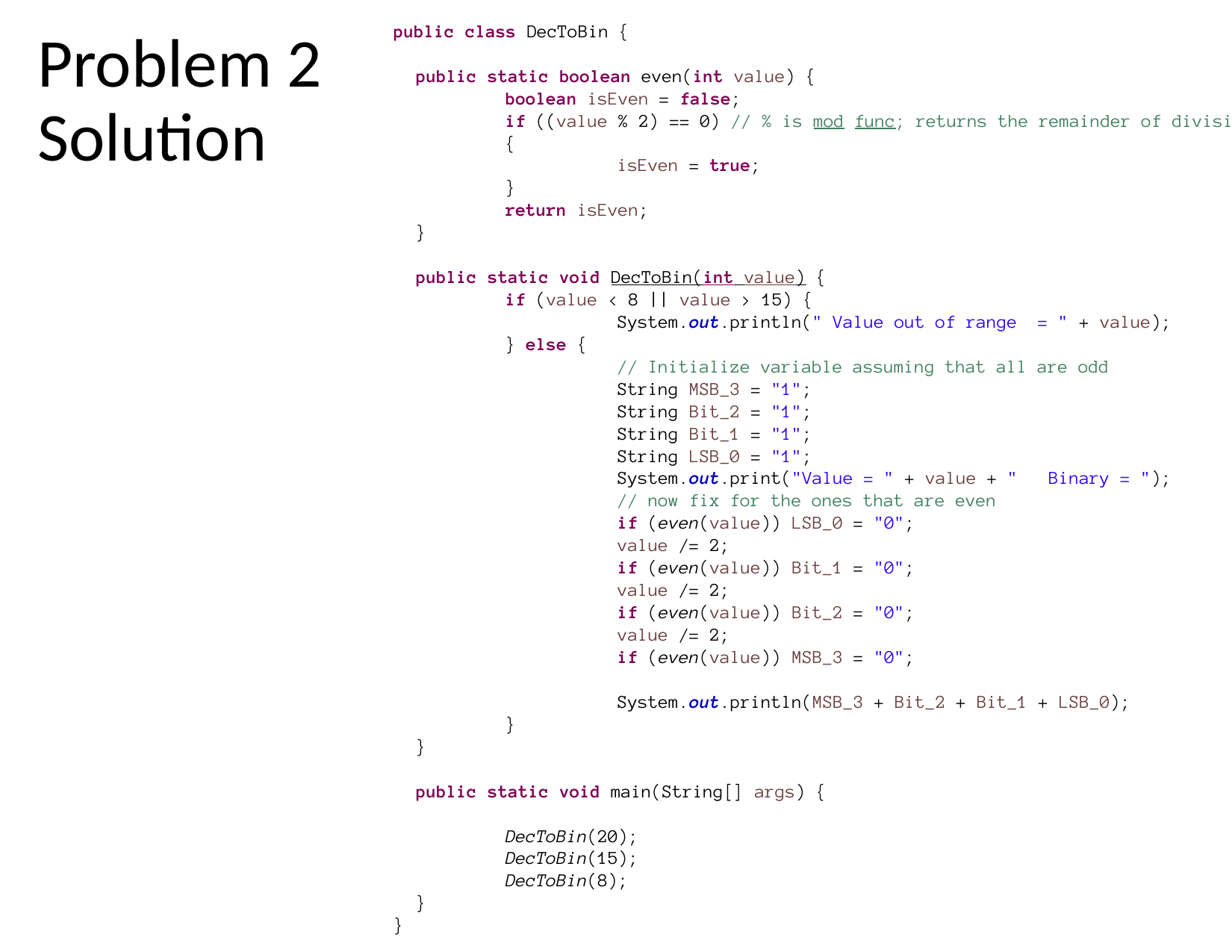

public class DecToBin {

	public static boolean even(int value) {
		boolean isEven = false;
		if ((value % 2) == 0) // % is mod func; returns the remainder of division
		{
			isEven = true;
		}
		return isEven;
	}

	public static void DecToBin(int value) {
		if (value < 8 || value > 15) {
			System.out.println(" Value out of range  = " + value);
		} else {
			// Initialize variable assuming that all are odd
			String MSB_3 = "1";
			String Bit_2 = "1";
			String Bit_1 = "1";
			String LSB_0 = "1";
			System.out.print("Value = " + value + "   Binary = ");
			// now fix for the ones that are even
			if (even(value)) LSB_0 = "0";
			value /= 2;
			if (even(value)) Bit_1 = "0";
			value /= 2;
			if (even(value)) Bit_2 = "0";
			value /= 2;
			if (even(value)) MSB_3 = "0";

			System.out.println(MSB_3 + Bit_2 + Bit_1 + LSB_0);
		}
	}

	public static void main(String[] args) {

		DecToBin(20);
		DecToBin(15);
		DecToBin(8);
	}
}
Problem 2
Solution